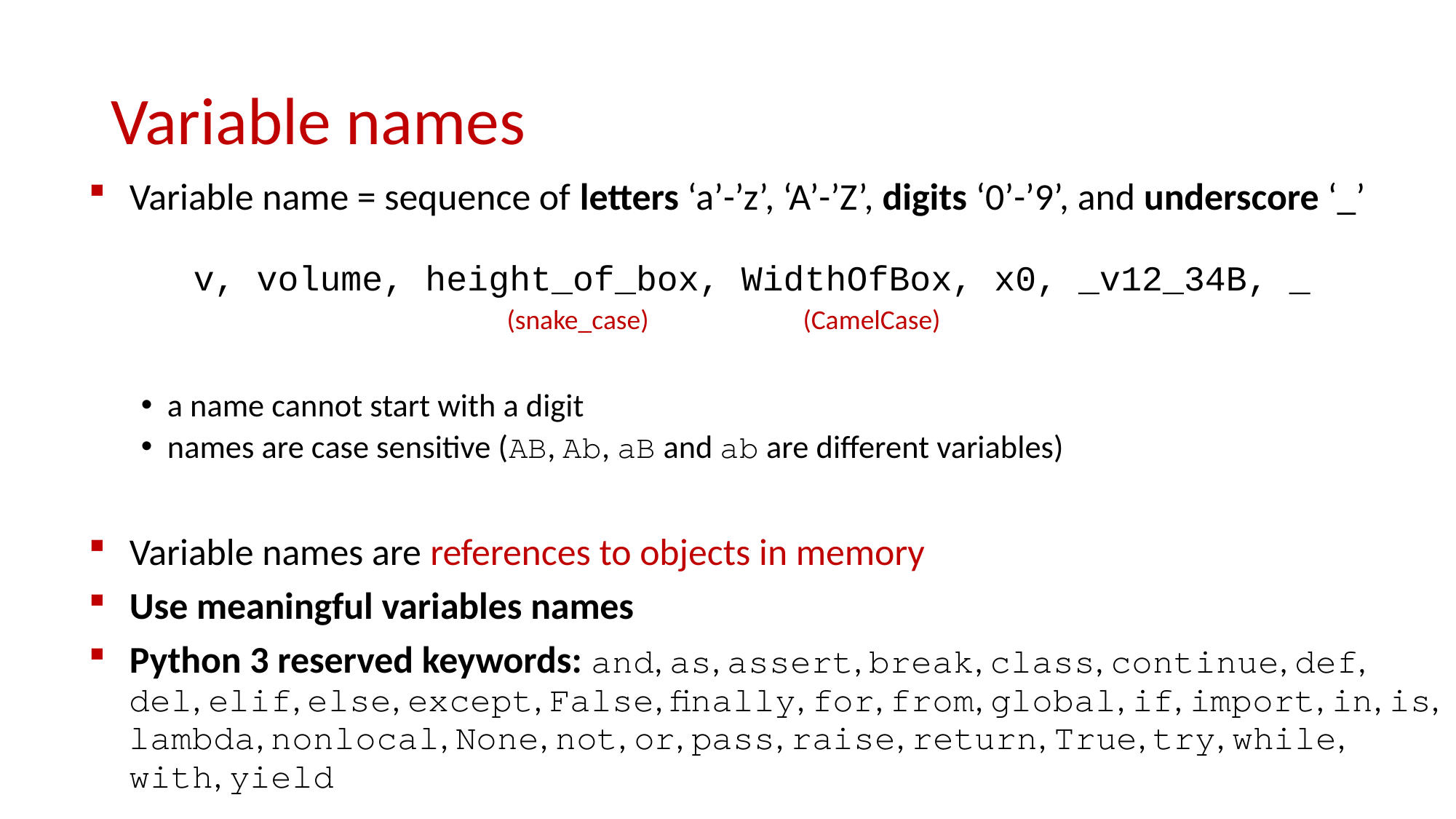

# Variable names
Variable name = sequence of letters ‘a’-’z’, ‘A’-’Z’, digits ‘0’-’9’, and underscore ‘_’

v, volume, height_of_box, WidthOfBox, x0, _v12_34B, _

a name cannot start with a digit
names are case sensitive (AB, Ab, aB and ab are different variables)

Variable names are references to objects in memory
Use meaningful variables names
Python 3 reserved keywords: and, as, assert, break, class, continue, def, del, elif, else, except, False, finally, for, from, global, if, import, in, is, lambda, nonlocal, None, not, or, pass, raise, return, True, try, while, with, yield
(snake_case)                         (CamelCase)